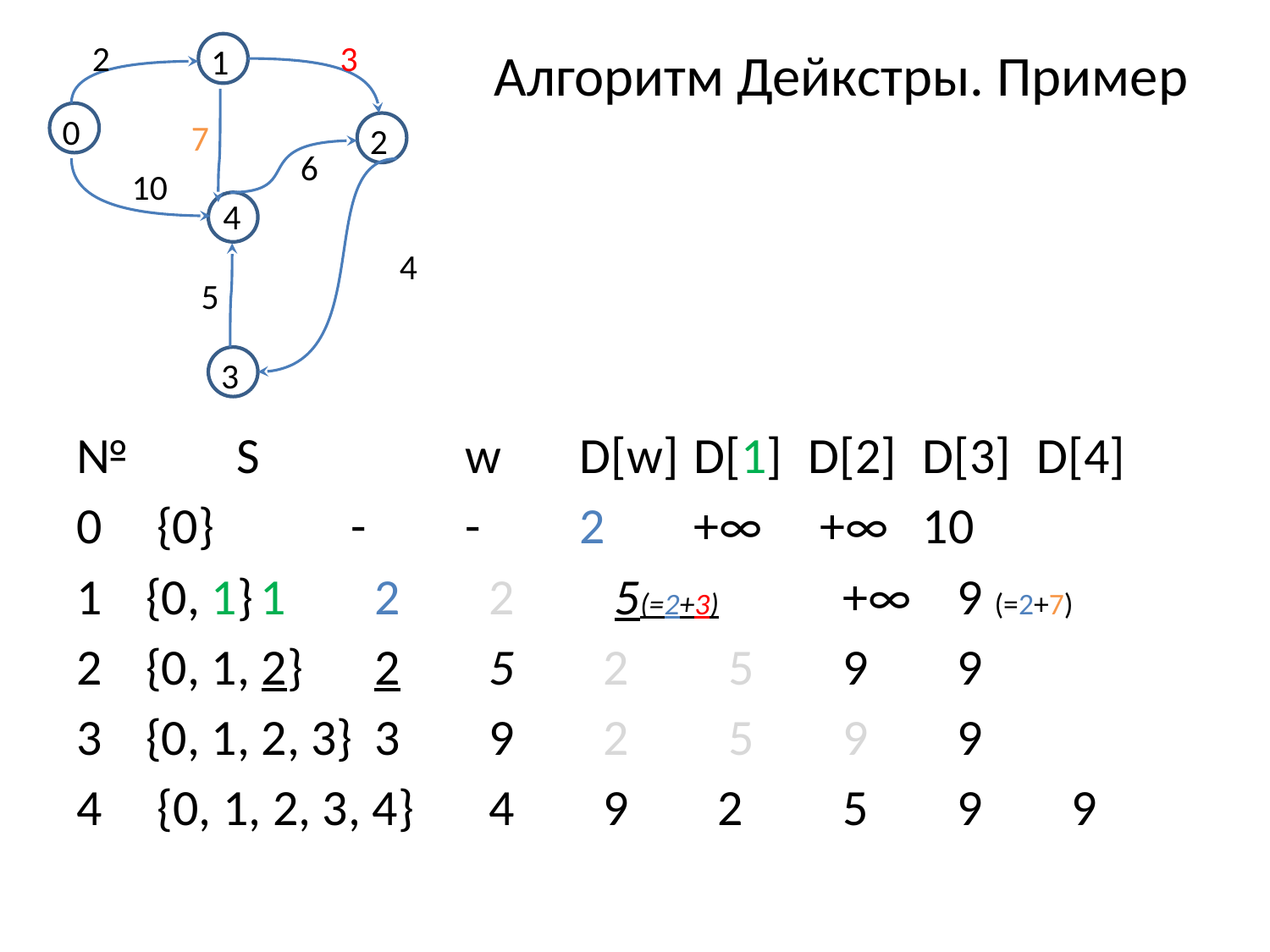

2
3

1
# Алгоритм Дейкстры. Пример

0
7

2
6
10
4

4
5

3
№ 	S		w	D[w]	D[1]	D[2]	D[3]	D[4]
0	   {0}		-	-	2	+∞	 +∞	10
{0, 1}		1	2	2	 5(=2+3)	 +∞	 9 (=2+7)
{0, 1, 2}		2	5	2	 5	 9	 9
{0, 1, 2, 3}	3	9	2	 5	 9	 9
4	 {0, 1, 2, 3, 4}	4	9	2	 5	 9	 9